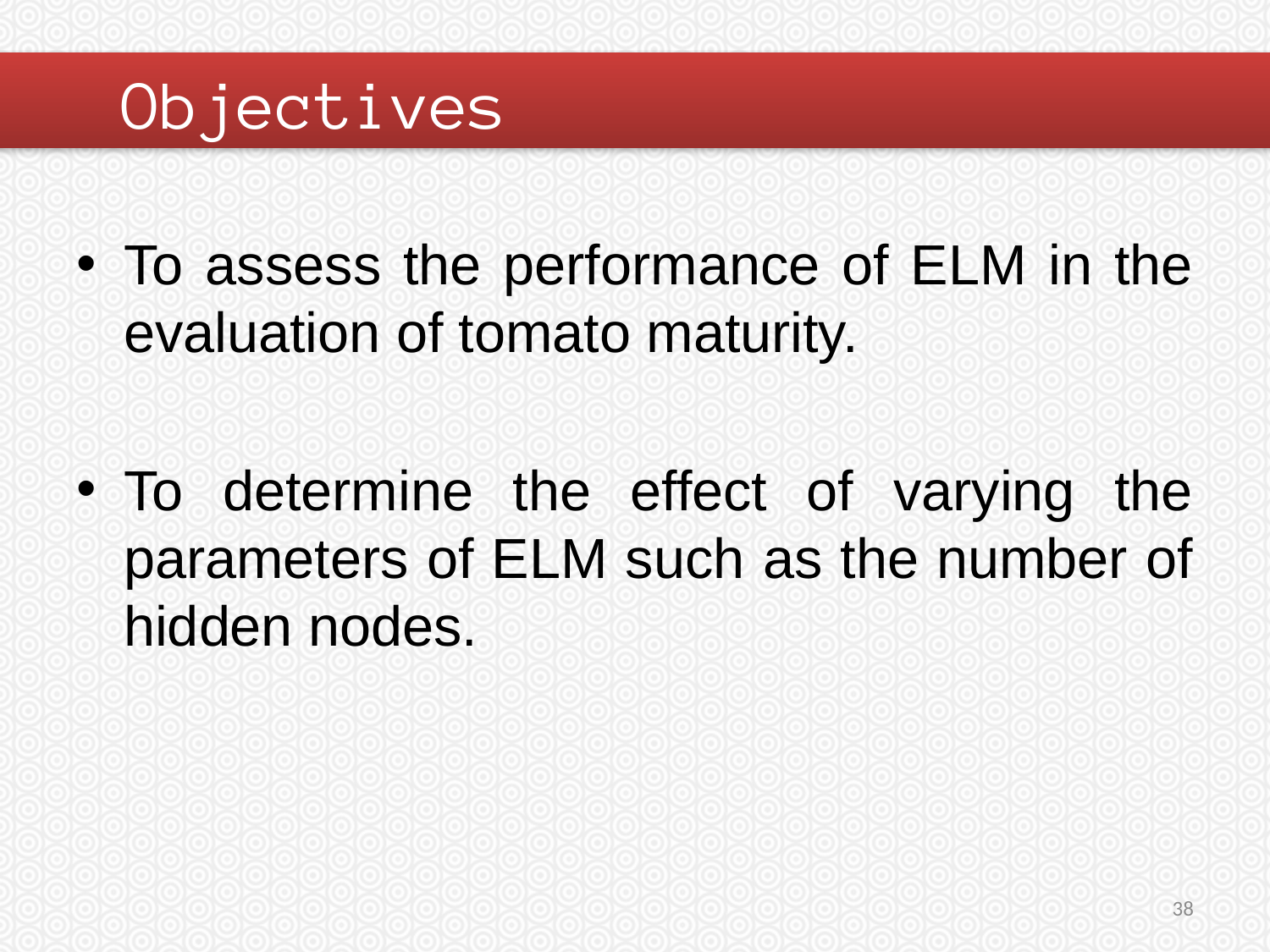

#
	Objectives
To assess the performance of ELM in the evaluation of tomato maturity.

To determine the effect of varying the parameters of ELM such as the number of hidden nodes.

38